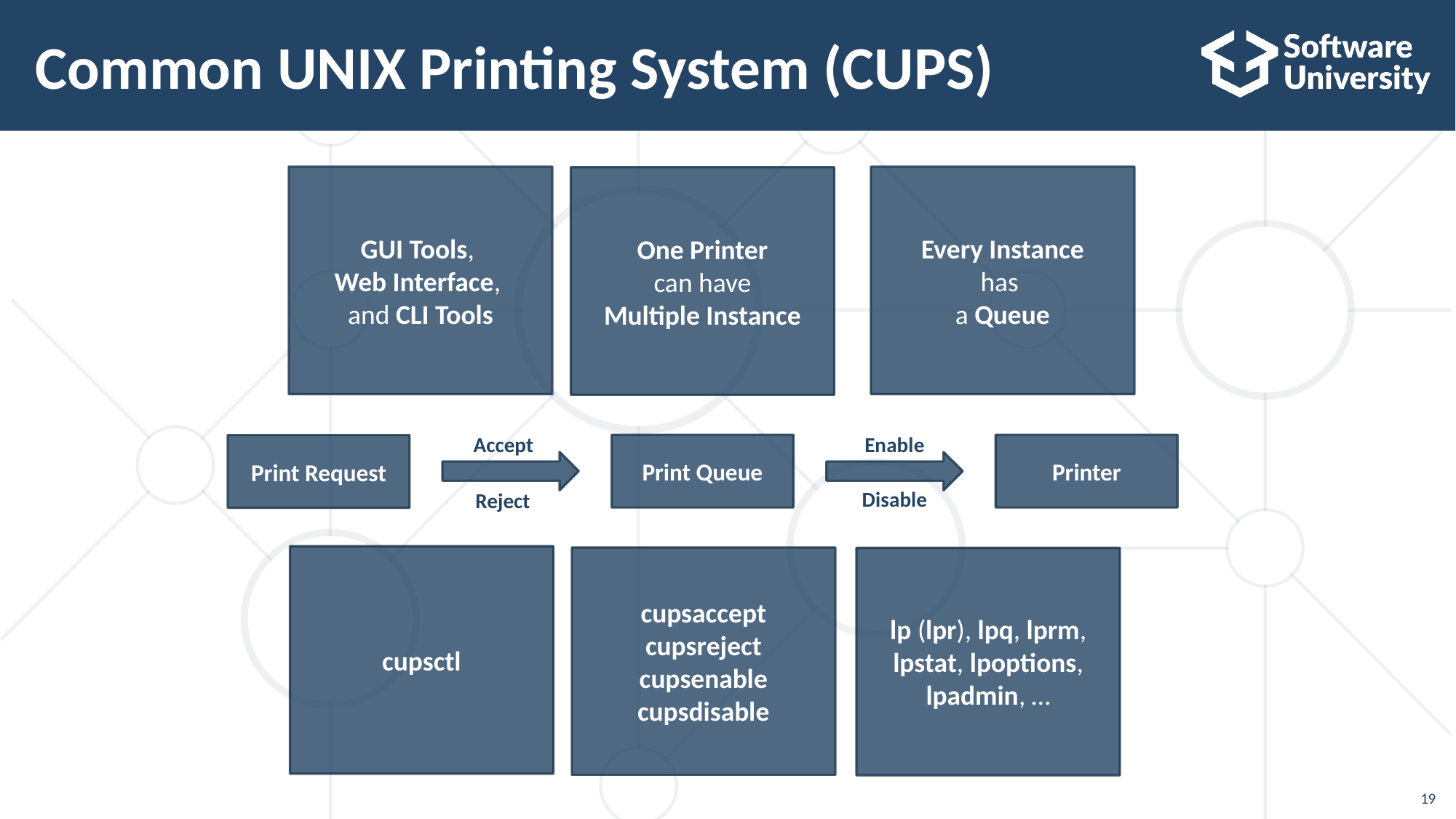

# Common UNIX Printing System (CUPS)
GUI Tools,
Web Interface,
and CLI Tools
Every Instance
has
a Queue
One Printer
can have
Multiple Instance
Enable
Accept
Print Queue
Printer
Print Request

Disable
Reject
cupsctl
cupsaccept
cupsreject
cupsenable
cupsdisable
lp (lpr), lpq, lprm, lpstat, lpoptions, lpadmin, …
19